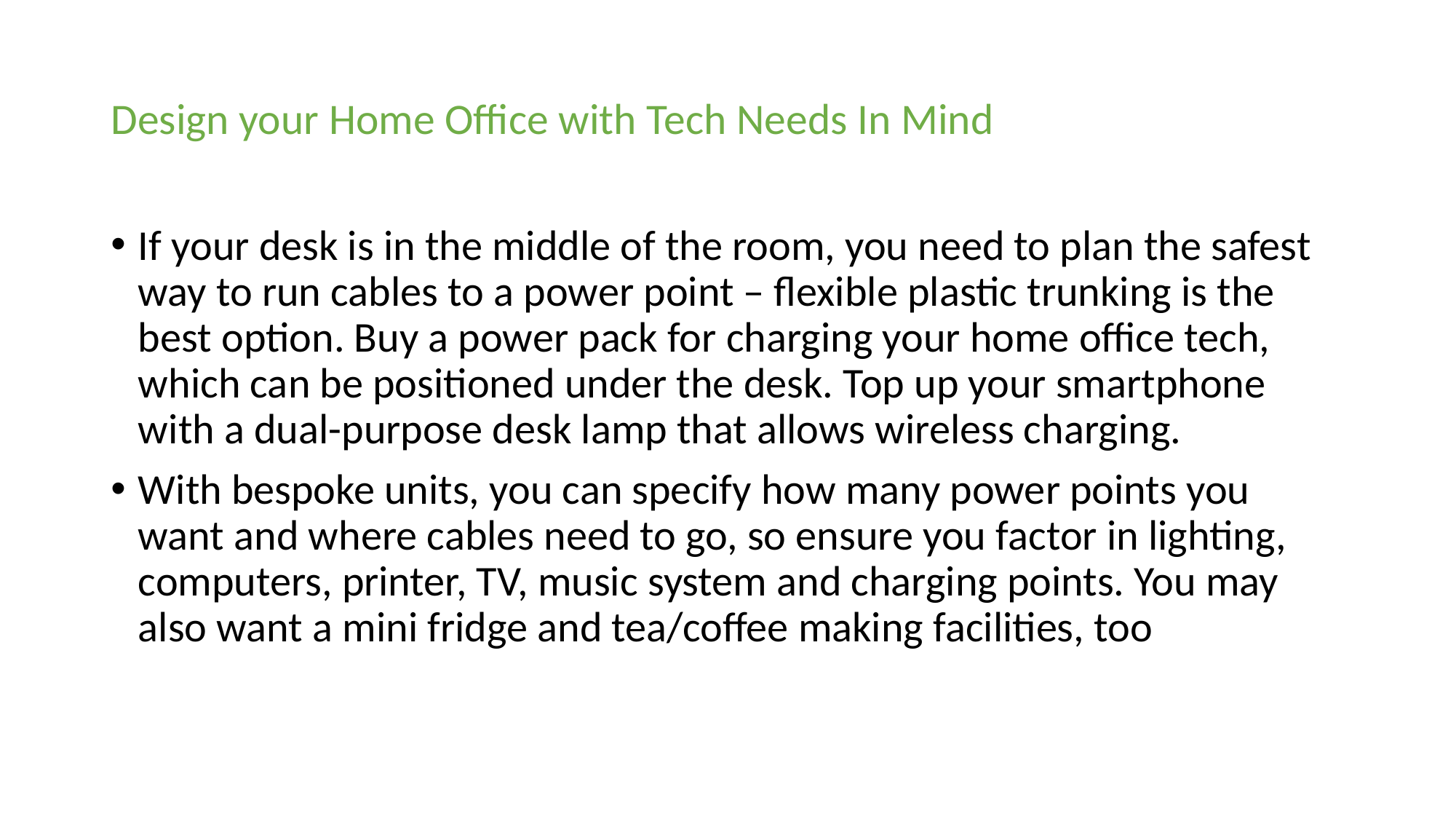

# Design your Home Office with Tech Needs In Mind
If your desk is in the middle of the room, you need to plan the safest way to run cables to a power point – flexible plastic trunking is the best option. Buy a power pack for charging your home office tech, which can be positioned under the desk. Top up your smartphone with a dual-purpose desk lamp that allows wireless charging.
With bespoke units, you can specify how many power points you want and where cables need to go, so ensure you factor in lighting, computers, printer, TV, music system and charging points. You may also want a mini fridge and tea/coffee making facilities, too